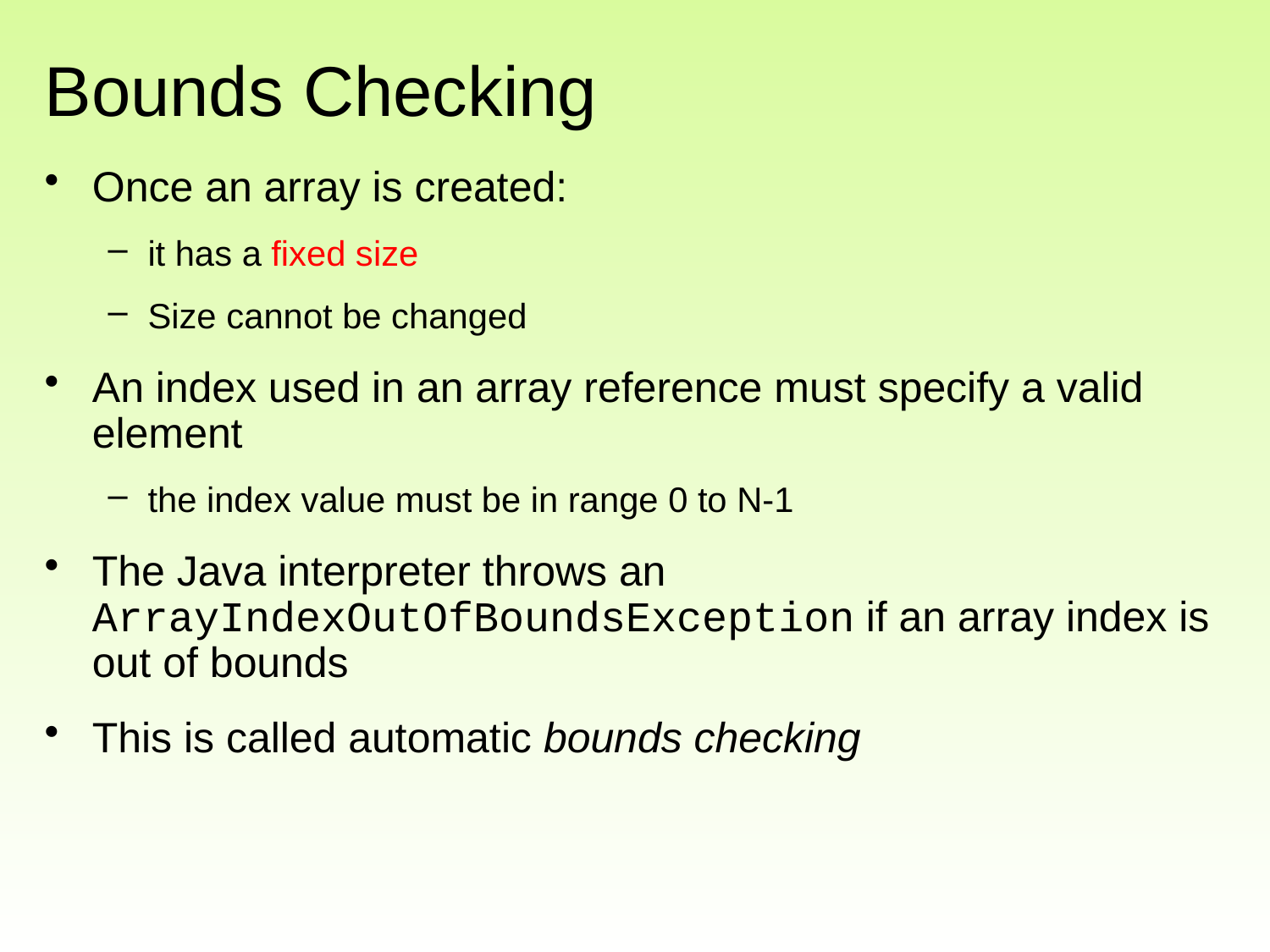

# Bounds Checking
Once an array is created:
it has a fixed size
Size cannot be changed
An index used in an array reference must specify a valid element
the index value must be in range 0 to N-1
The Java interpreter throws an ArrayIndexOutOfBoundsException if an array index is out of bounds
This is called automatic bounds checking